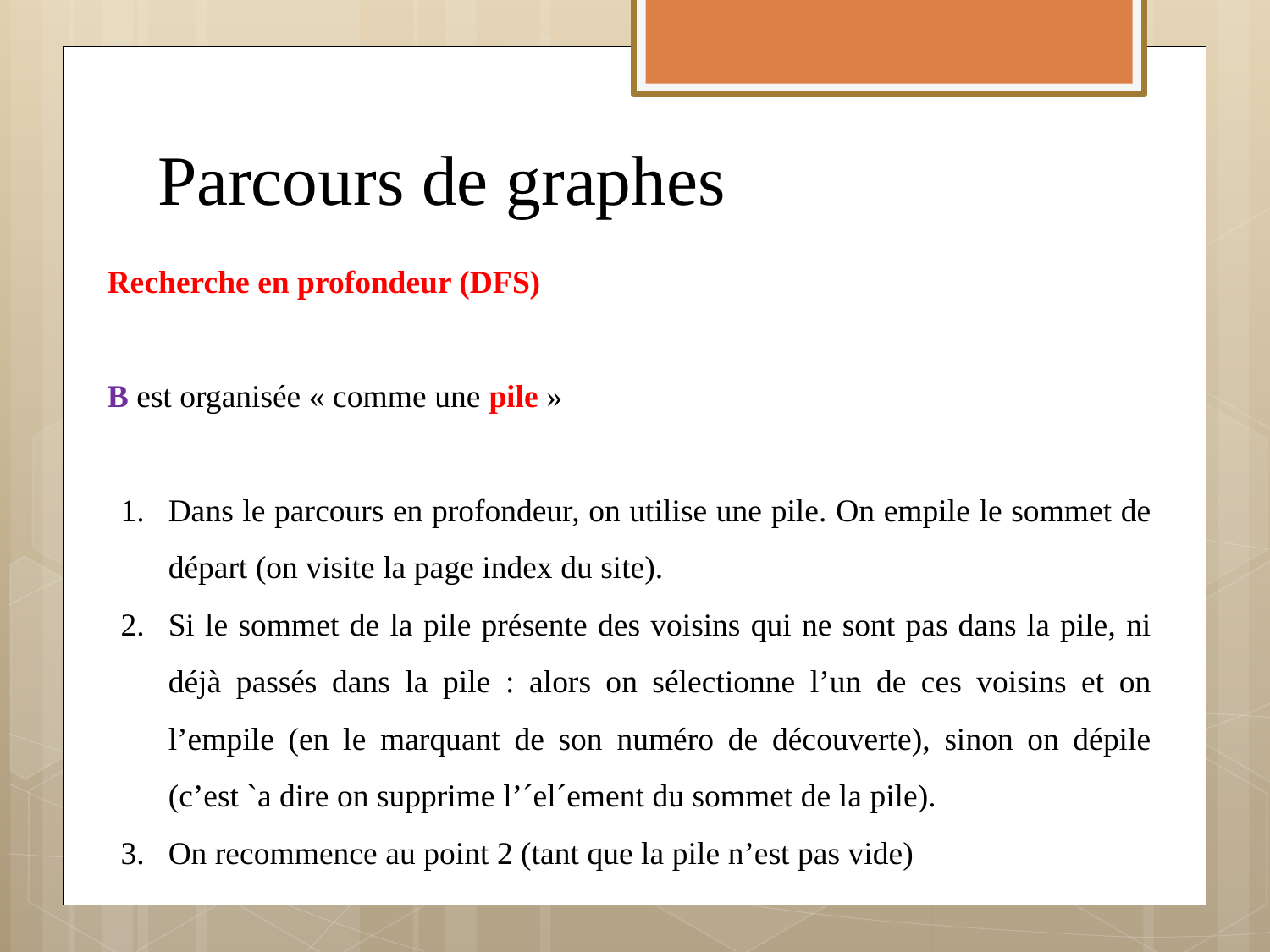

# Parcours de graphes
Recherche en profondeur (DFS)

B est organisée « comme une pile »

Dans le parcours en profondeur, on utilise une pile. On empile le sommet de départ (on visite la page index du site).
Si le sommet de la pile présente des voisins qui ne sont pas dans la pile, ni déjà passés dans la pile : alors on sélectionne l’un de ces voisins et on l’empile (en le marquant de son numéro de découverte), sinon on dépile (c’est `a dire on supprime l’´el´ement du sommet de la pile).
On recommence au point 2 (tant que la pile n’est pas vide)